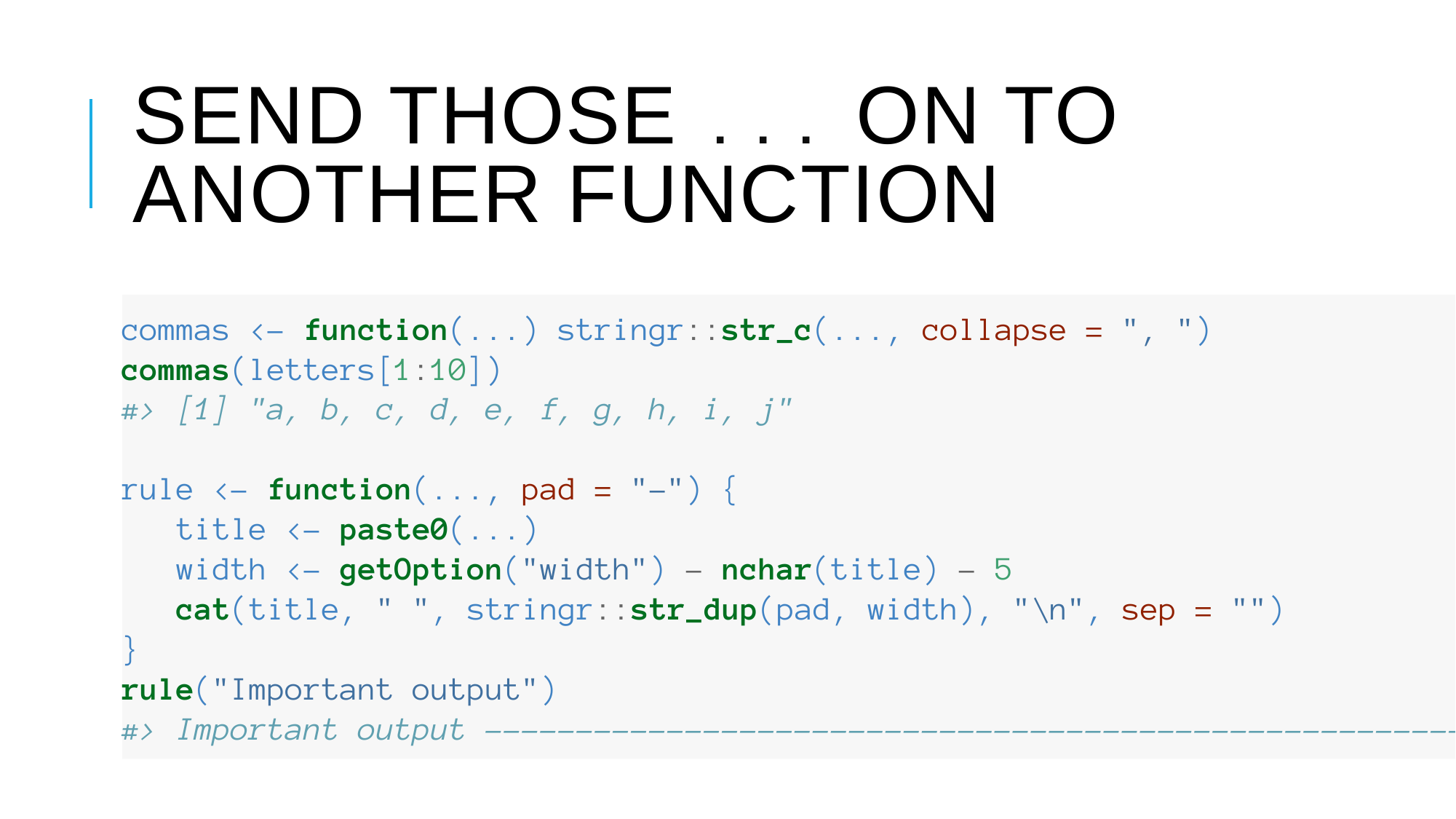

# send those ... on to another function
commas <- function(...) stringr::str_c(..., collapse = ", ")
commas(letters[1:10])
#> [1] "a, b, c, d, e, f, g, h, i, j"

rule <- function(..., pad = "-") {
   title <- paste0(...)
   width <- getOption("width") - nchar(title) - 5
   cat(title, " ", stringr::str_dup(pad, width), "\n", sep = "")
}
rule("Important output")
#> Important output -----------------------------------------------------------